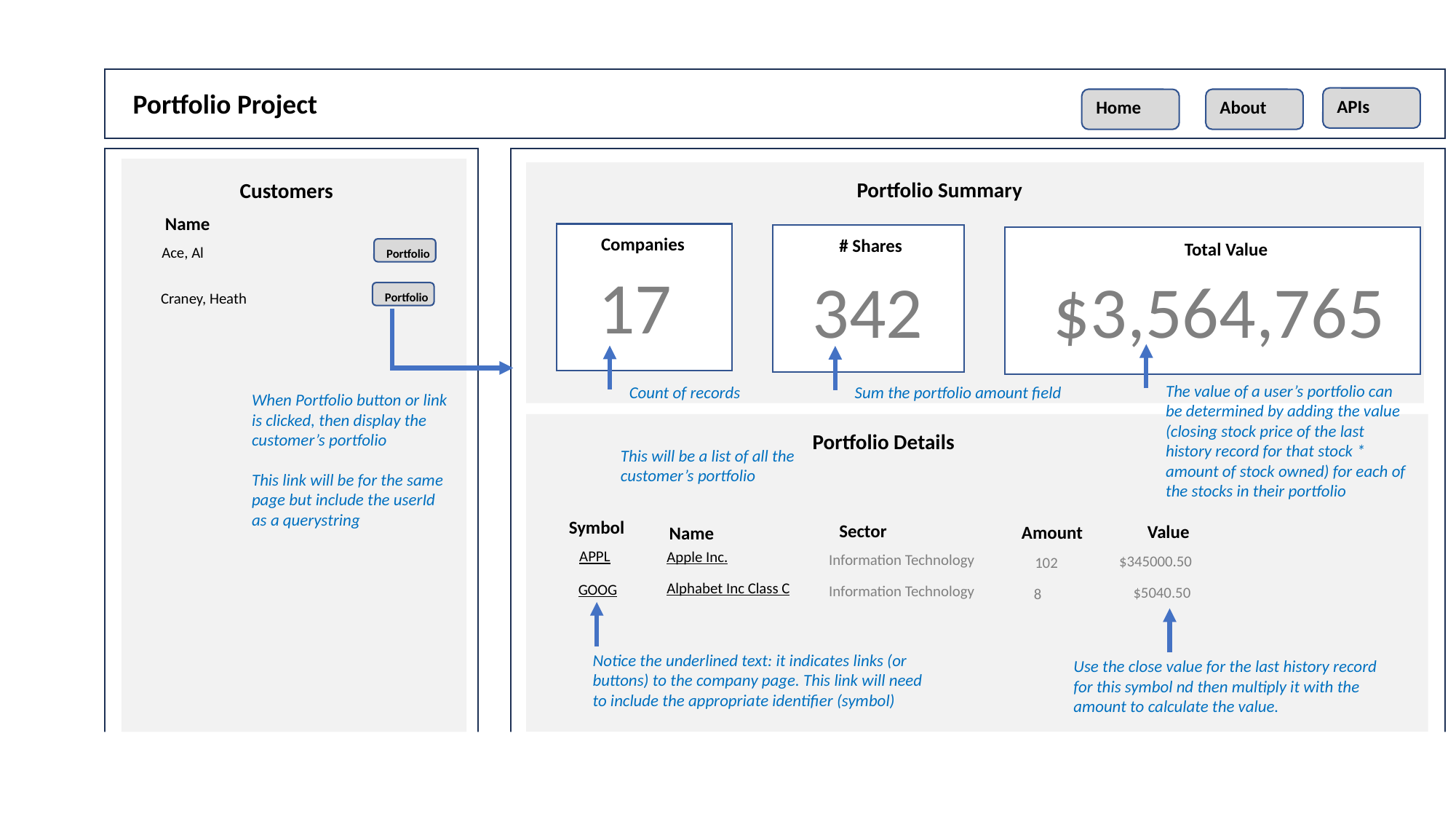

Portfolio Project

APIs
Home
About

Portfolio Summary
Customers
Name

Companies

# Shares
Total Value
Ace, Al

Portfolio
17
342
$3,564,765

Portfolio
Craney, Heath
The value of a user’s portfolio can be determined by adding the value (closing stock price of the last history record for that stock * amount of stock owned) for each of the stocks in their portfolio
Count of records
Sum the portfolio amount field
When Portfolio button or link is clicked, then display the customer’s portfolio

This link will be for the same page but include the userId as a querystring

Portfolio Details
This will be a list of all the customer’s portfolio
Symbol
Sector
Value
Amount
Name
APPL
Apple Inc.
Information Technology
$345000.50
102
Alphabet Inc Class C
GOOG
Information Technology
$5040.50
8
Notice the underlined text: it indicates links (or buttons) to the company page. This link will need to include the appropriate identifier (symbol)
Use the close value for the last history record for this symbol nd then multiply it with the amount to calculate the value.